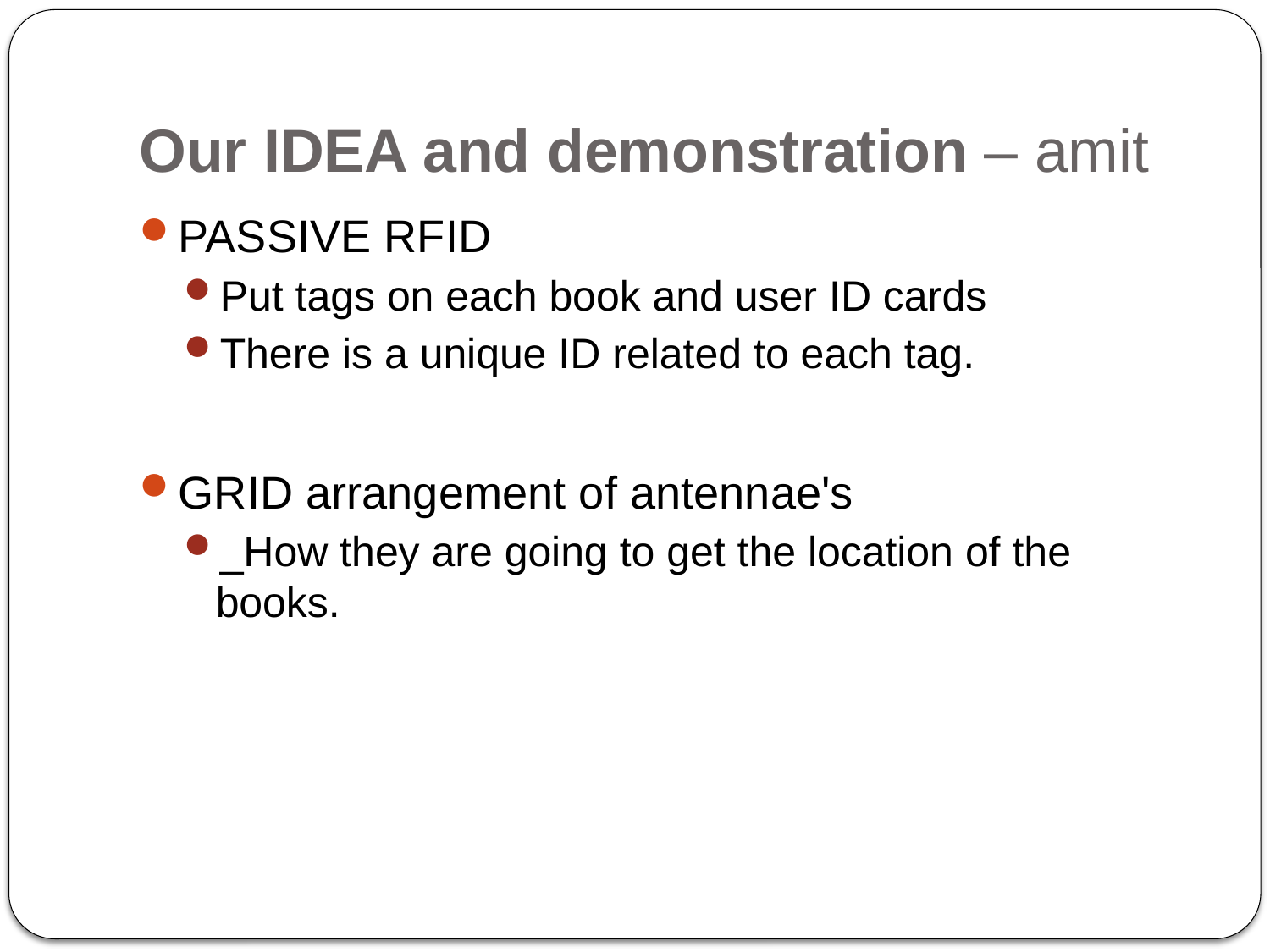

# Our IDEA and demonstration – amit
PASSIVE RFID
Put tags on each book and user ID cards
There is a unique ID related to each tag.

GRID arrangement of antennae's
_How they are going to get the location of the books.